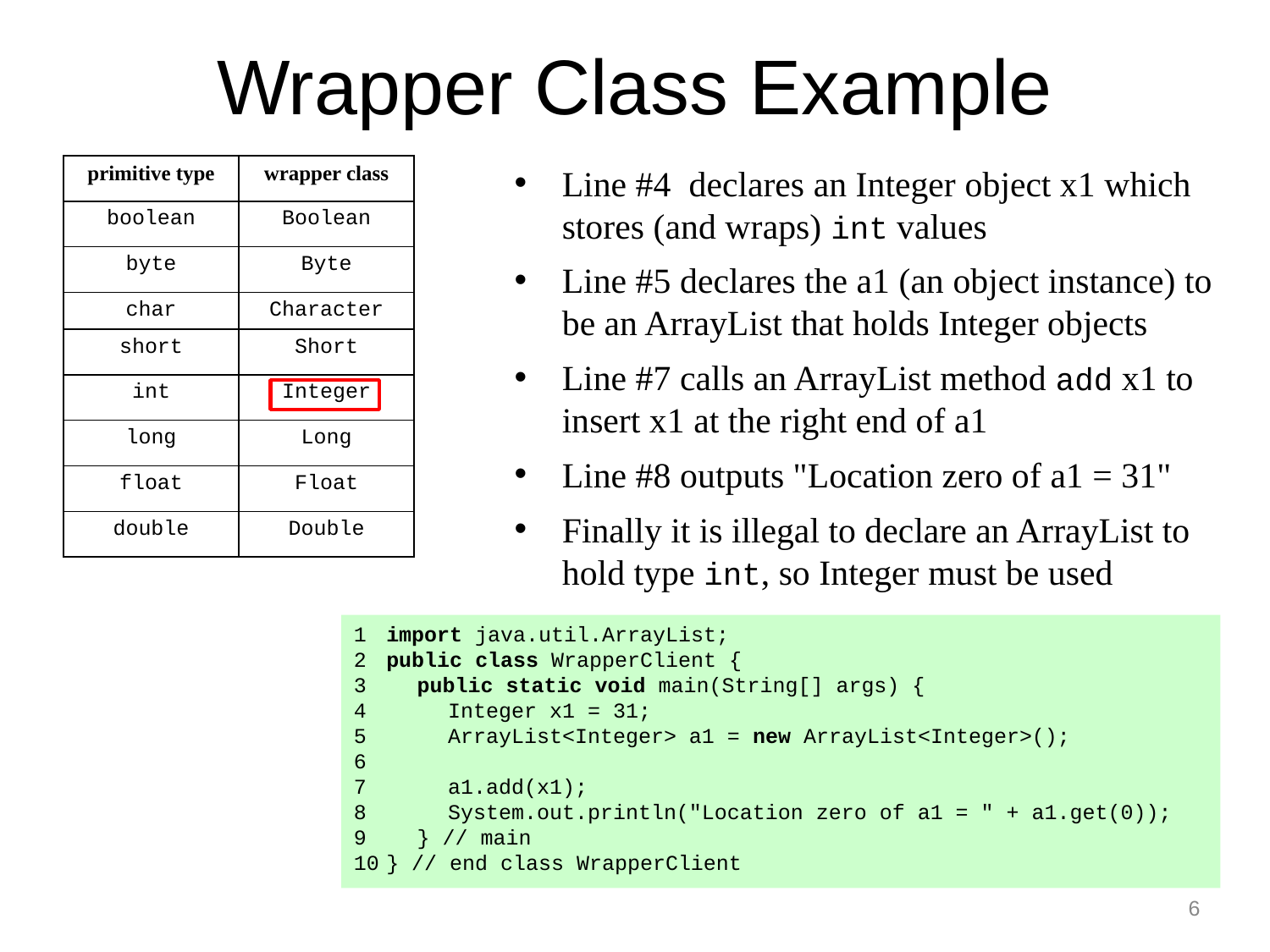

# Wrapper Class Example
Line #4  declares an Integer object x1 which stores (and wraps) int values
Line #5 declares the a1 (an object instance) to be an ArrayList that holds Integer objects
Line #7 calls an ArrayList method add x1 to insert x1 at the right end of a1
Line #8 outputs "Location zero of a1 = 31"
Finally it is illegal to declare an ArrayList to hold type int, so Integer must be used
| primitive type | wrapper class |
| --- | --- |
| boolean | Boolean |
| byte | Byte |
| char | Character |
| short | Short |
| int | Integer |
| long | Long |
| float | Float |
| double | Double |

1	import java.util.ArrayList;
2	public class WrapperClient {
3		public static void main(String[] args) {
4			Integer x1 = 31;
5			ArrayList<Integer> a1 = new ArrayList<Integer>();
6
7			a1.add(x1);
8			System.out.println("Location zero of a1 = " + a1.get(0));
9		} // main
10	} // end class WrapperClient

6